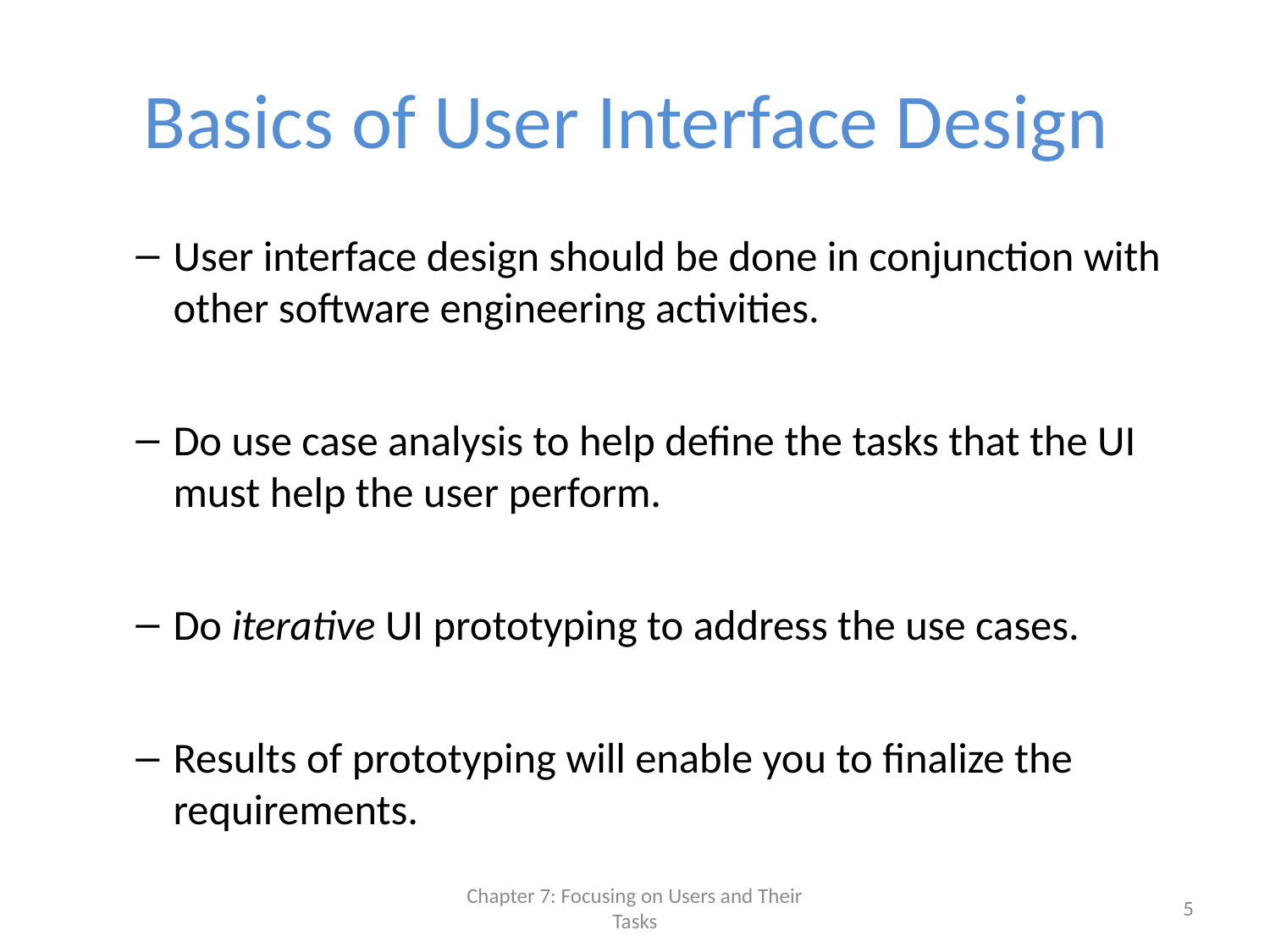

# Basics of User Interface Design
User interface design should be done in conjunction with other software engineering activities.

Do use case analysis to help define the tasks that the UI must help the user perform.

Do iterative UI prototyping to address the use cases.

Results of prototyping will enable you to finalize the requirements.
Chapter 7: Focusing on Users and Their Tasks
5